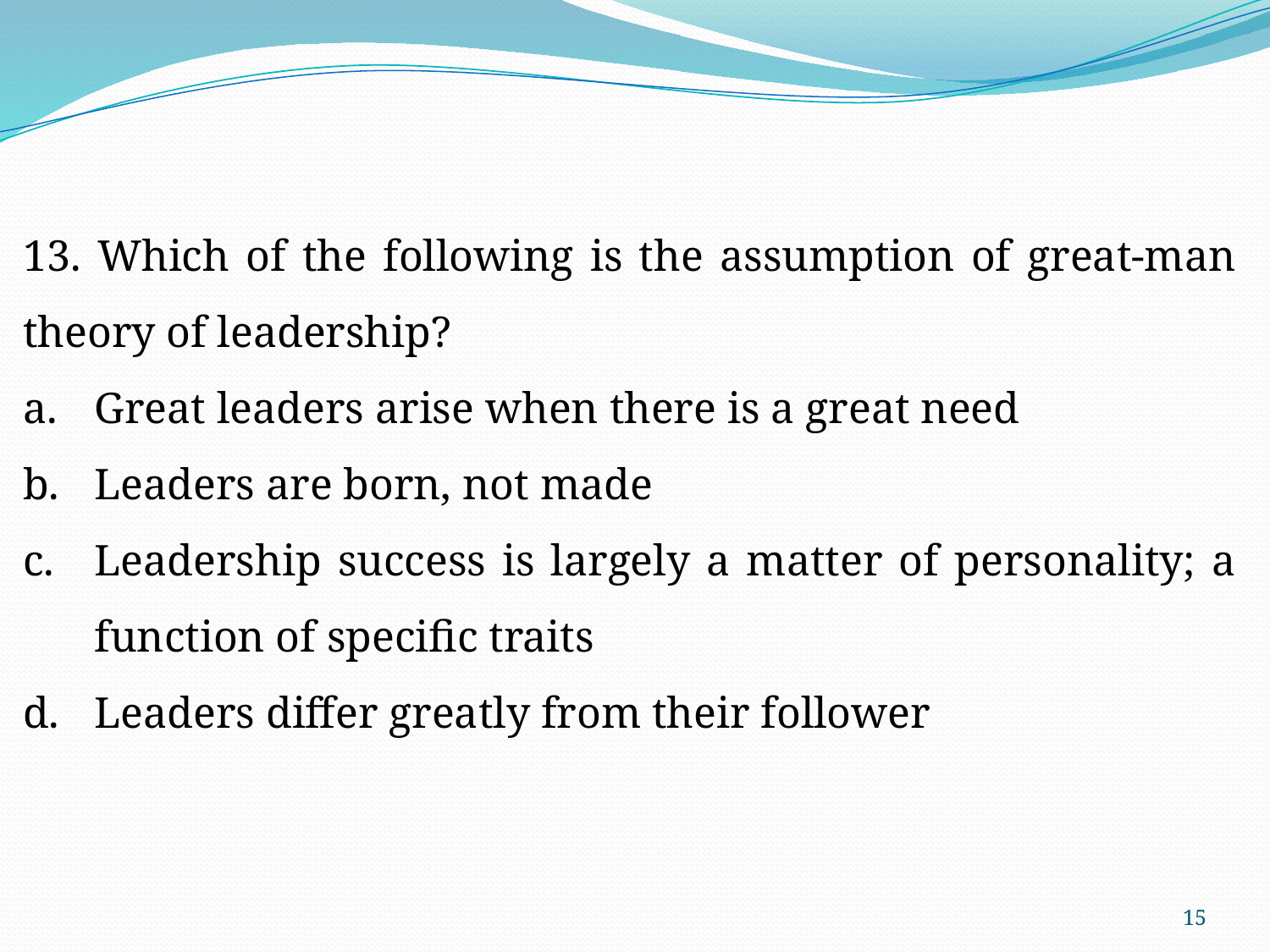

13. Which of the following is the assumption of great-man theory of leadership?
Great leaders arise when there is a great need
Leaders are born, not made
Leadership success is largely a matter of personality; a function of specific traits
Leaders differ greatly from their follower
15